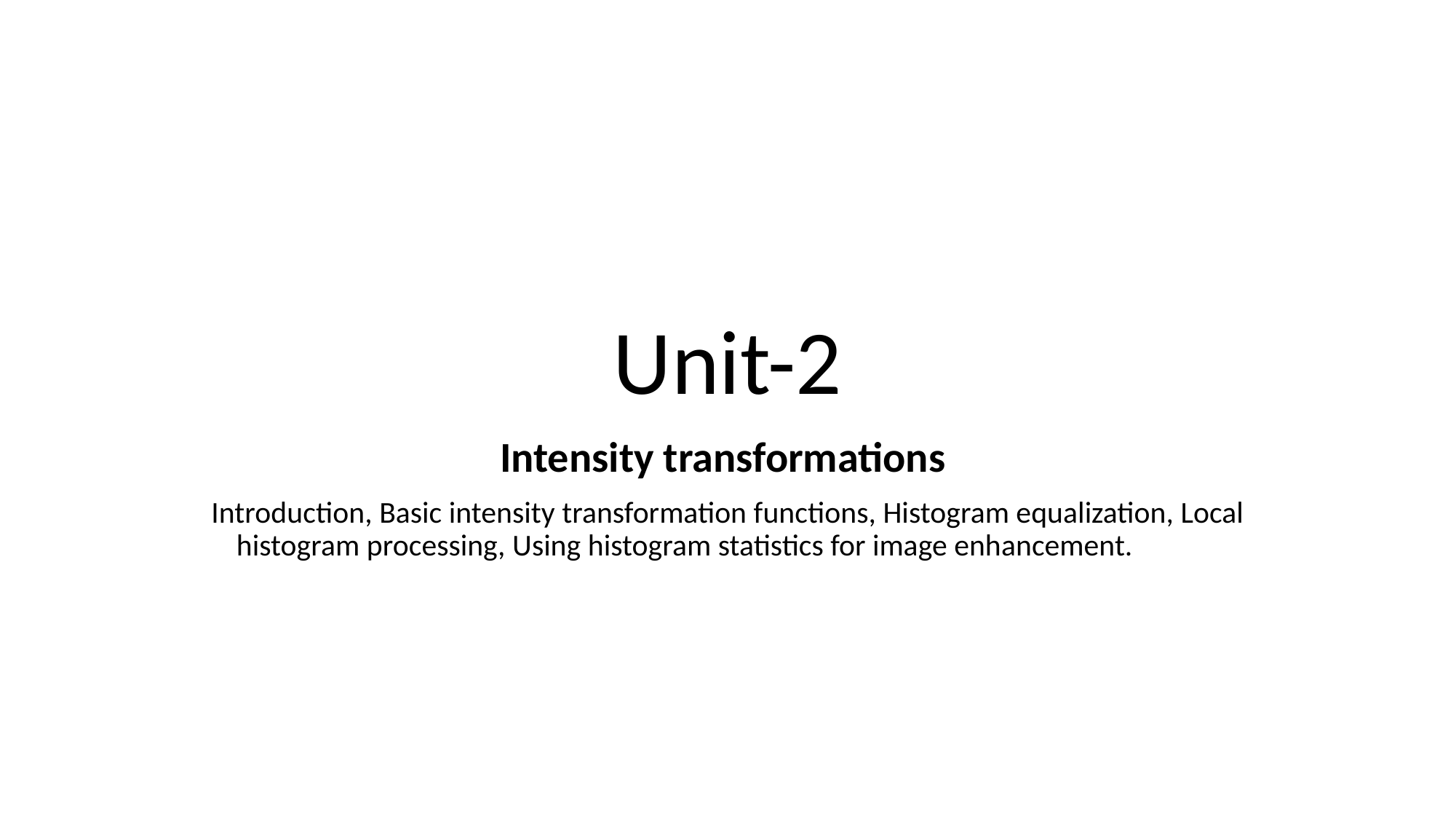

# Unit-2
Intensity transformations
Introduction, Basic intensity transformation functions, Histogram equalization, Local histogram processing, Using histogram statistics for image enhancement.